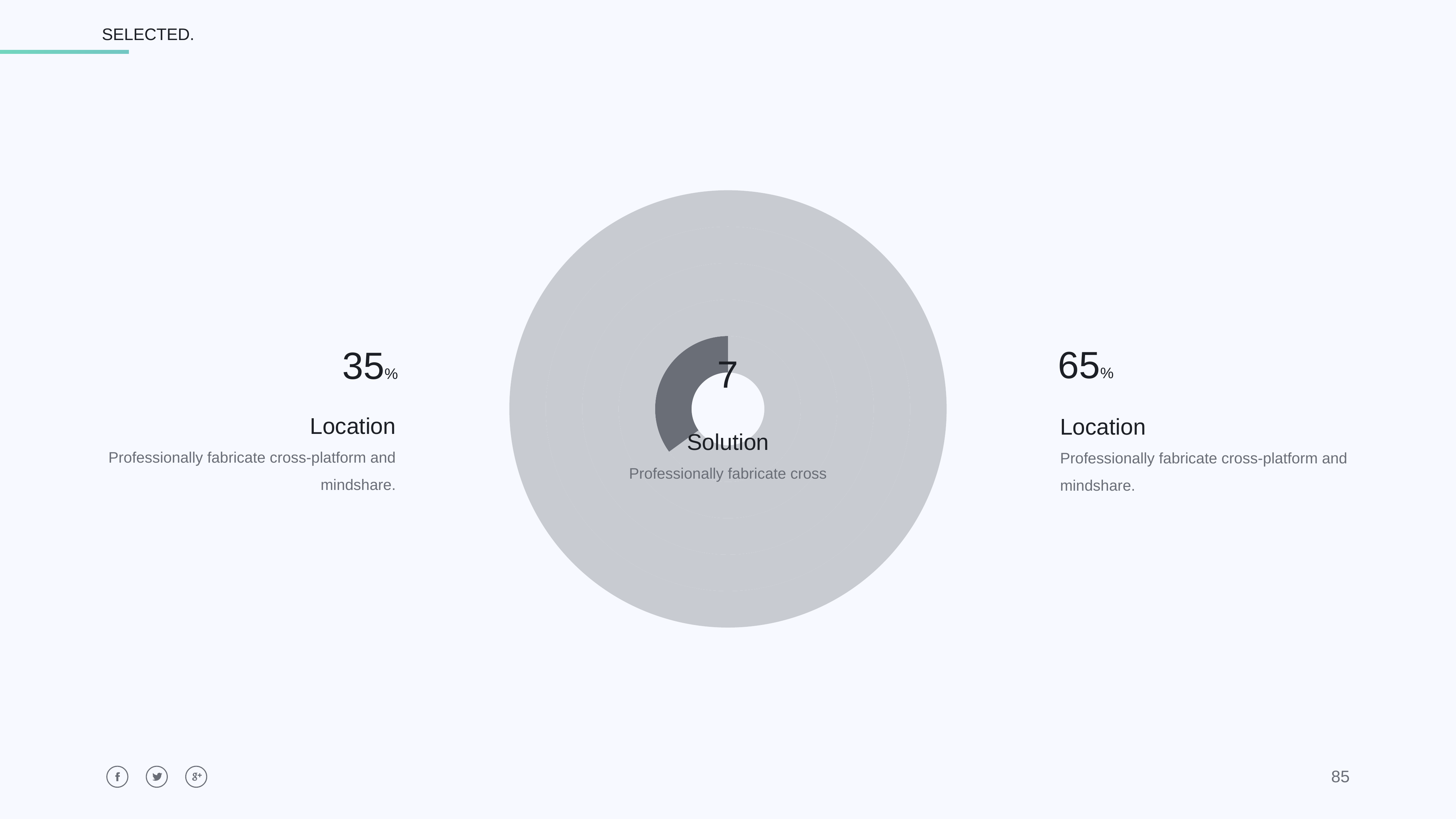

[unsupported chart]

65%
35%
7
Location
Professionally fabricate cross-platform and
mindshare.
Location
Professionally fabricate cross-platform and
mindshare.
Solution
Professionally fabricate cross